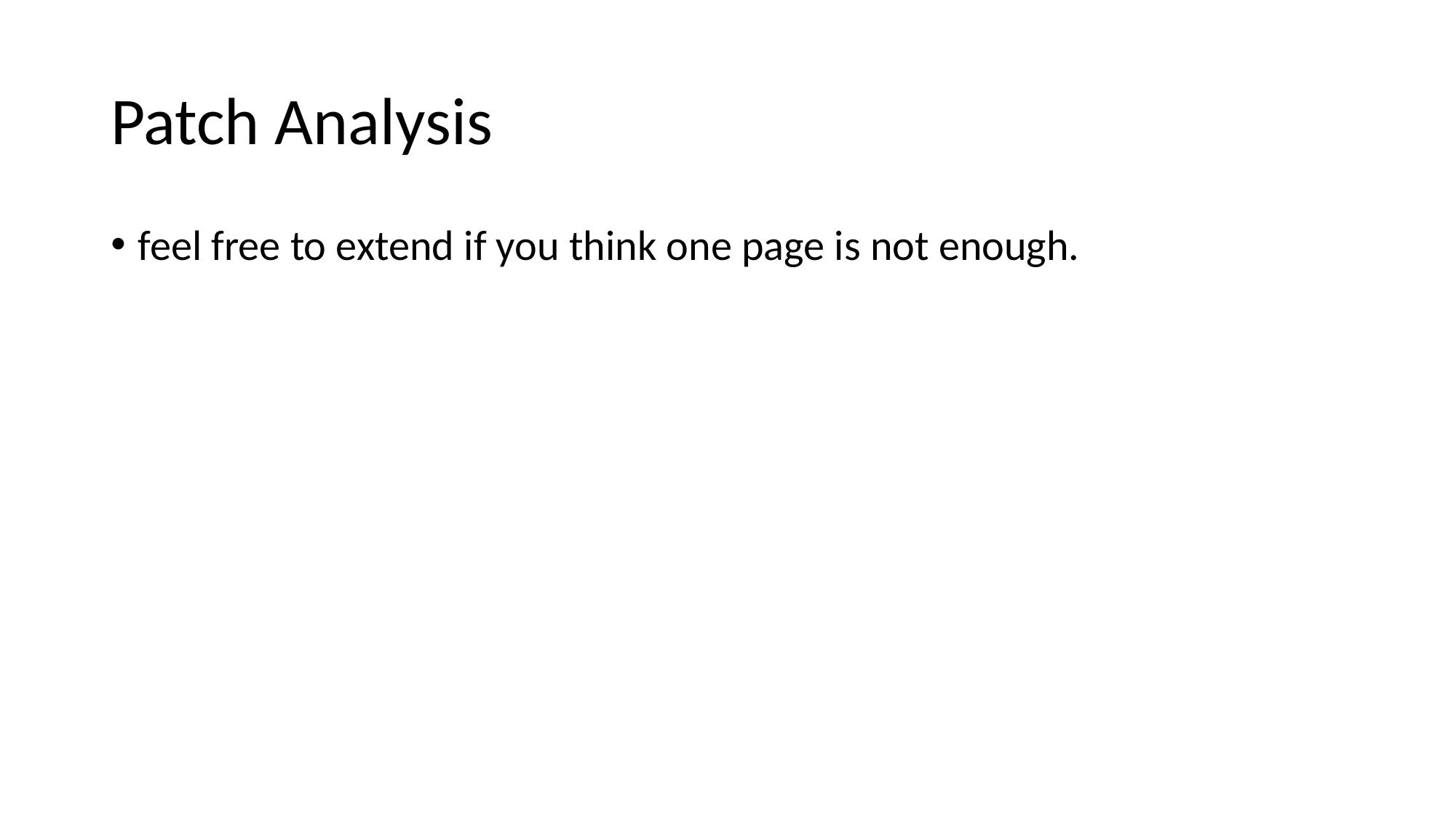

# Patch Analysis
feel free to extend if you think one page is not enough.